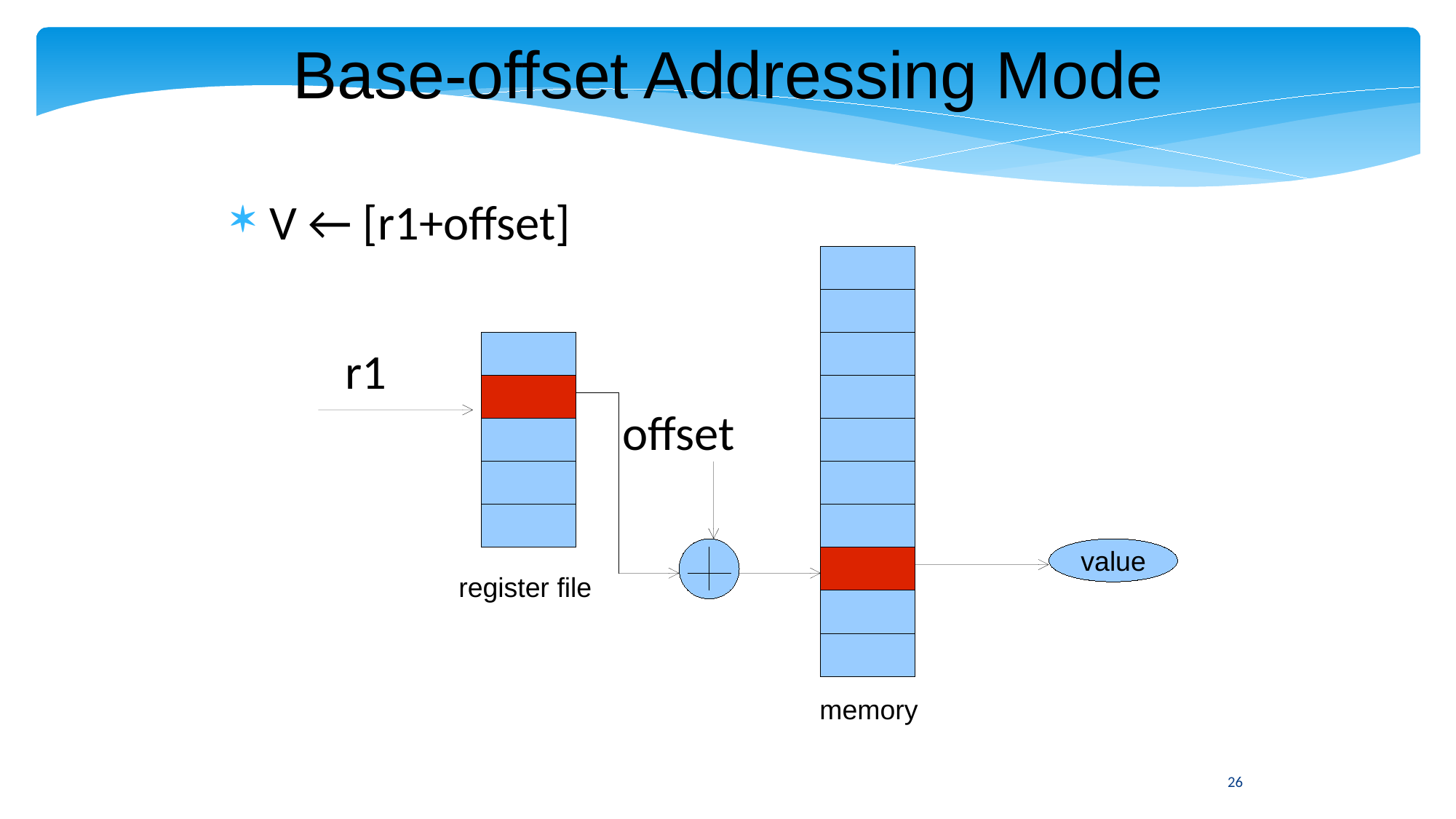

Base-offset Addressing Mode
V ← [r1+offset]

r1

offset

value

register file

memory
26